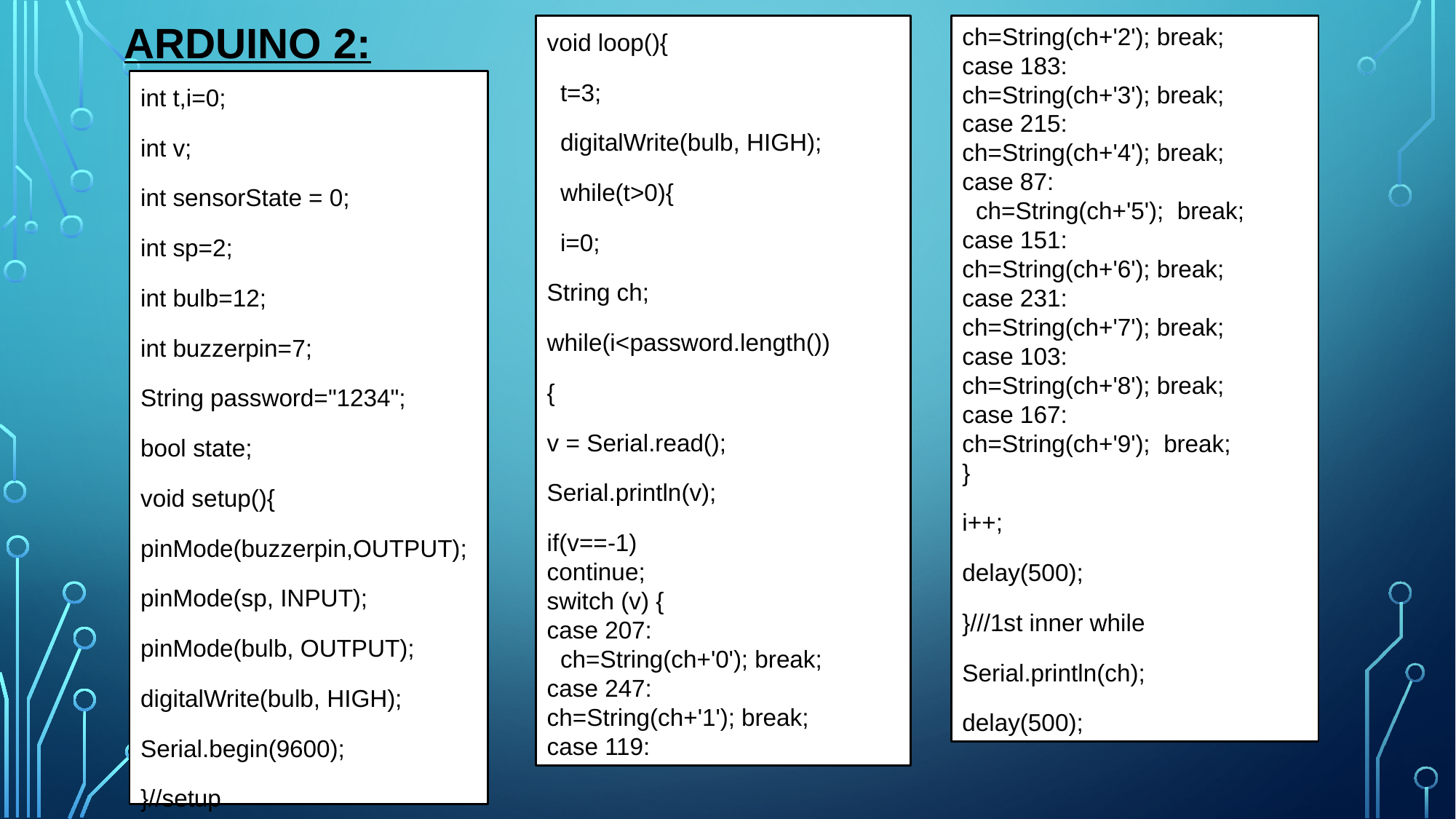

# Arduino 2:
ch=String(ch+'2'); break;
case 183:
ch=String(ch+'3'); break;
case 215:
ch=String(ch+'4'); break;
case 87:
  ch=String(ch+'5');  break;
case 151:
ch=String(ch+'6'); break;
case 231:
ch=String(ch+'7'); break;
case 103:
ch=String(ch+'8'); break;
case 167:
ch=String(ch+'9');  break;
}
i++;
delay(500);
}///1st inner while
Serial.println(ch);
delay(500);
void loop(){
  t=3;
  digitalWrite(bulb, HIGH);
  while(t>0){
  i=0;
String ch;
while(i<password.length())
{
v = Serial.read();
Serial.println(v);
if(v==-1)
continue;
switch (v) {
case 207:
  ch=String(ch+'0'); break;
case 247:
ch=String(ch+'1'); break;
case 119:
int t,i=0;
int v;
int sensorState = 0;
int sp=2;
int bulb=12;
int buzzerpin=7;
String password="1234";
bool state;
void setup(){
pinMode(buzzerpin,OUTPUT);
pinMode(sp, INPUT);
pinMode(bulb, OUTPUT);
digitalWrite(bulb, HIGH);
Serial.begin(9600);
}//setup